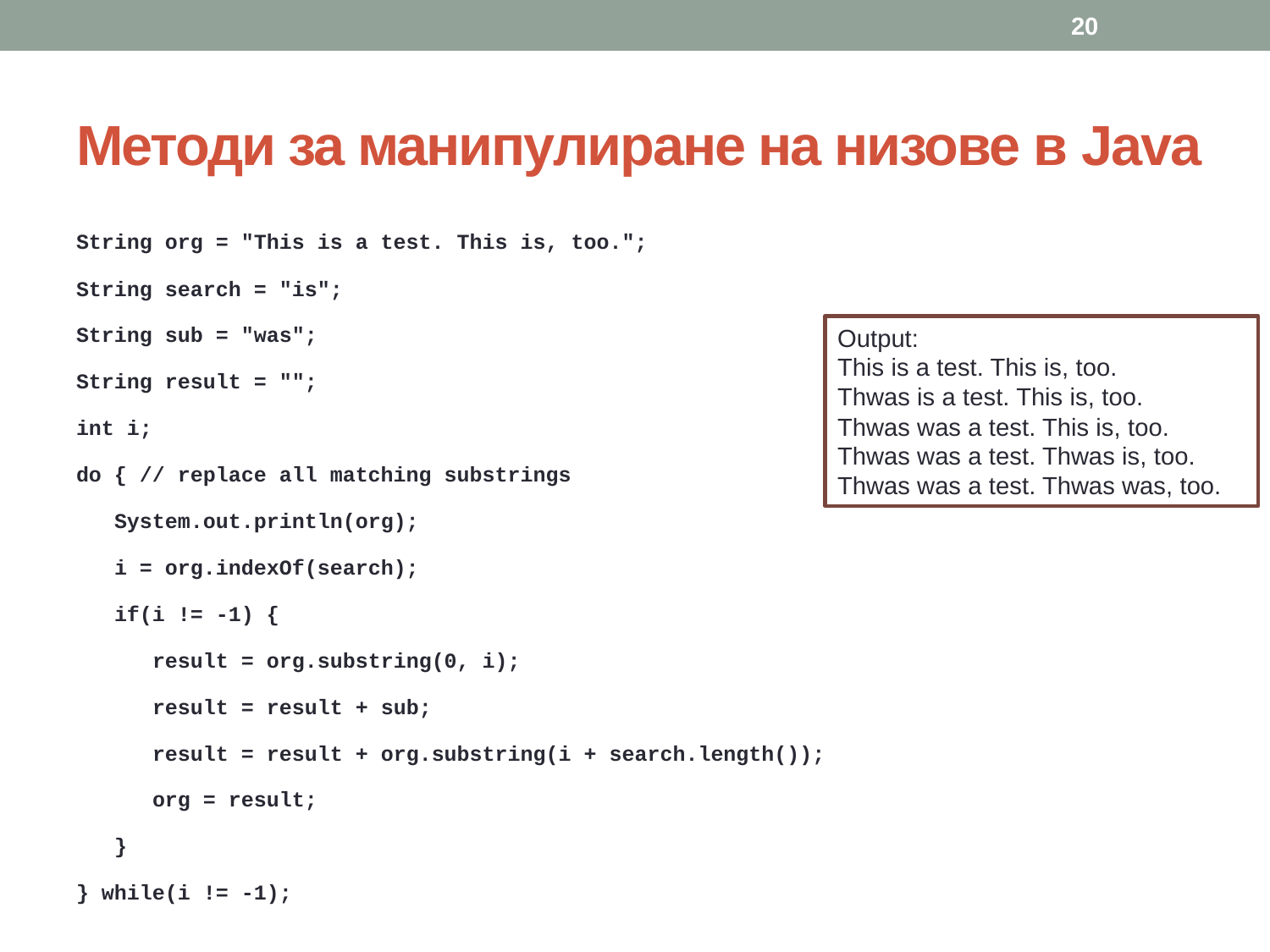

20
# Методи за манипулиране на низове в Java
String org = "This is a test. This is, too.";
String search = "is";
String sub = "was";
String result = "";
int i;
do { // replace all matching substrings
System.out.println(org);
i = org.indexOf(search);
if(i != -1) {
result = org.substring(0, i);
result = result + sub;
result = result + org.substring(i + search.length());
org = result;
}
} while(i != -1);
Output:
This is a test. This is, too.
Thwas is a test. This is, too.
Thwas was a test. This is, too.
Thwas was a test. Thwas is, too.
Thwas was a test. Thwas was, too.